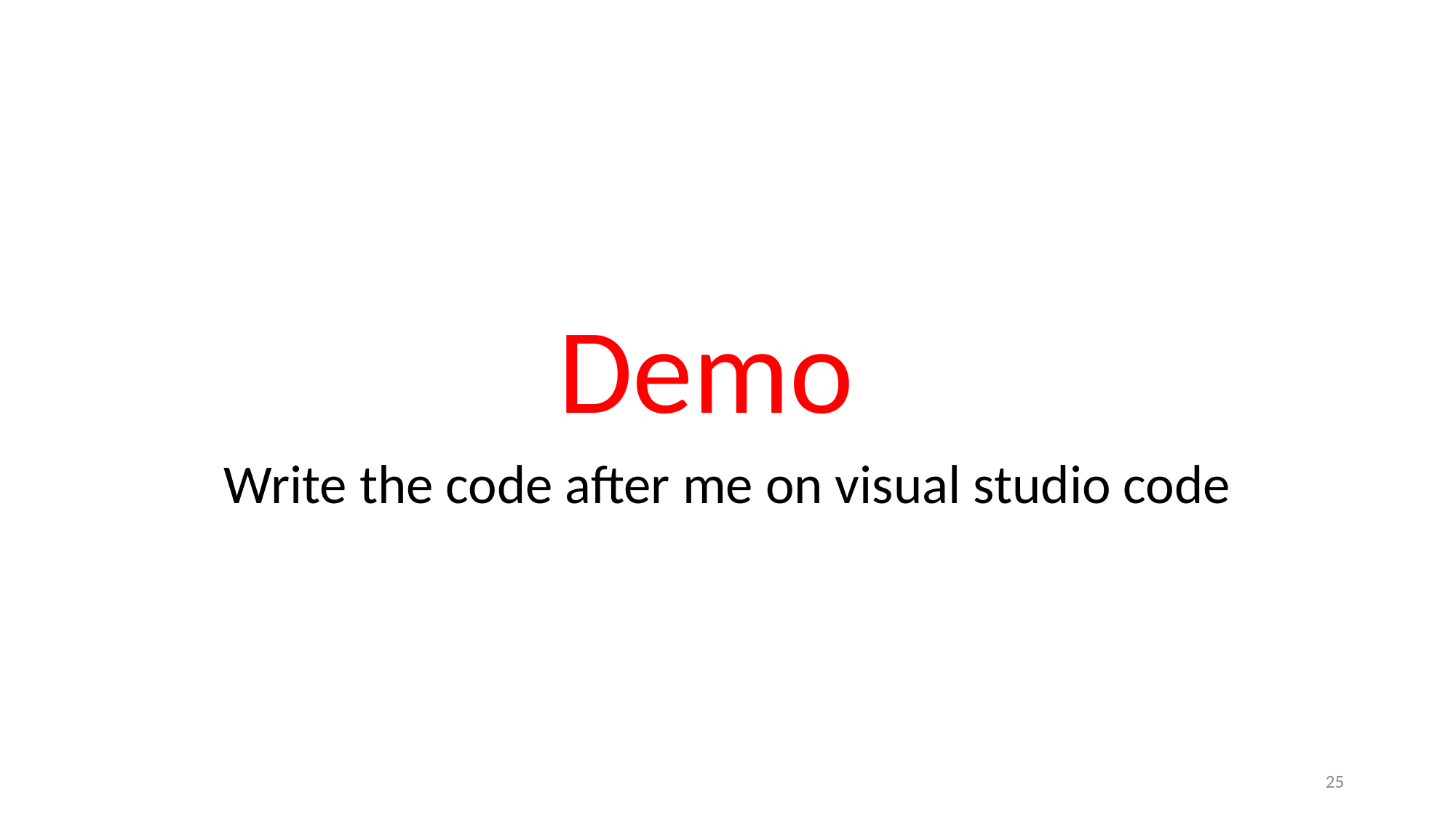

# Demo
Write the code after me on visual studio code
25